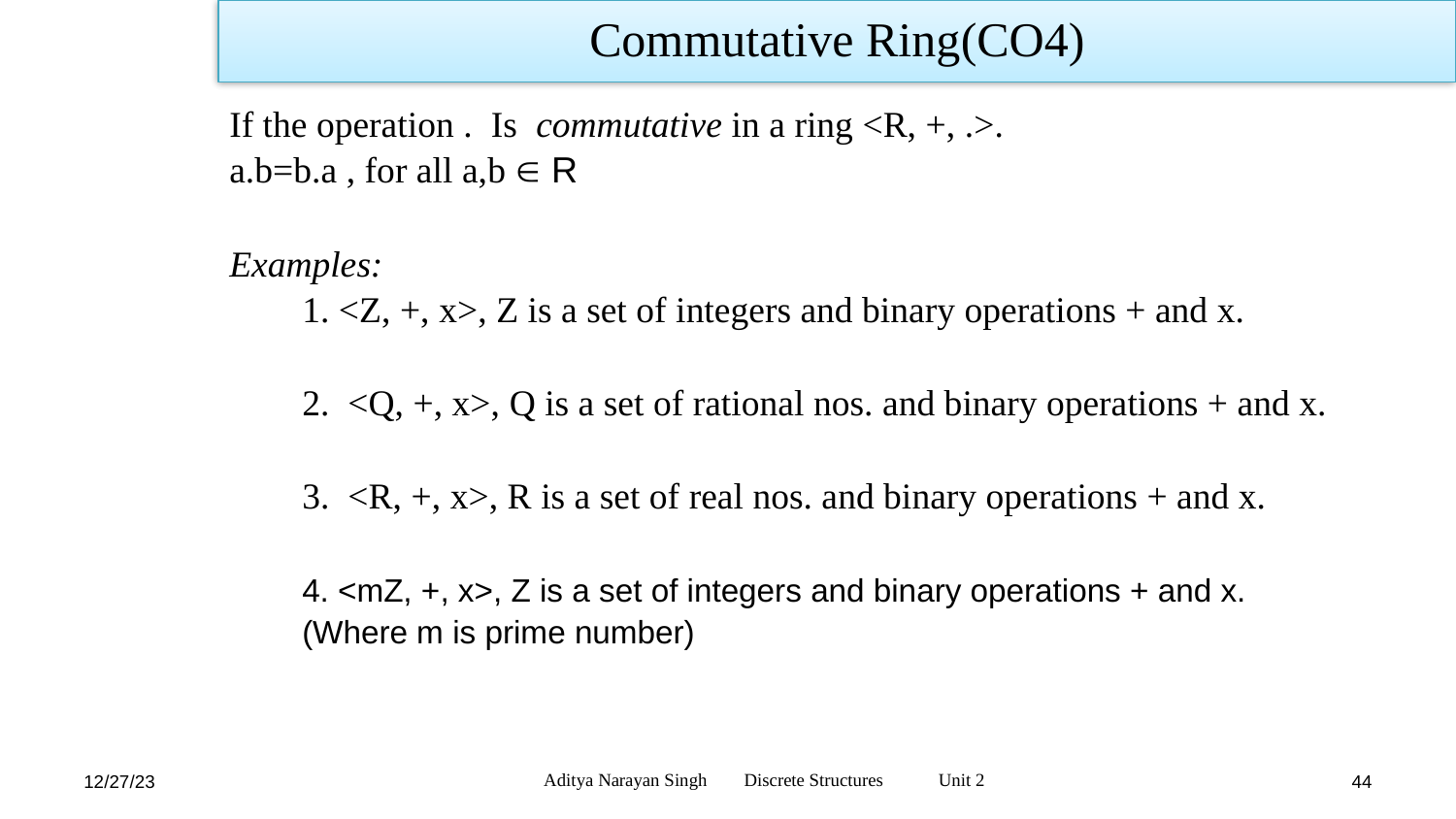

Commutative Ring(CO4)
If the operation .  Is  commutative in a ring <R, +, .>.
a.b=b.a , for all a,b ∈ R

Examples:
	1. <Z, +, x>, Z is a set of integers and binary operations + and x.

	2.  <Q, +, x>, Q is a set of rational nos. and binary operations + and x.

	3.  <R, +, x>, R is a set of real nos. and binary operations + and x.

	4. <mZ, +, x>, Z is a set of integers and binary operations + and x.
	(Where m is prime number)
Aditya Narayan Singh        Discrete Structures            Unit 2
12/27/23
44